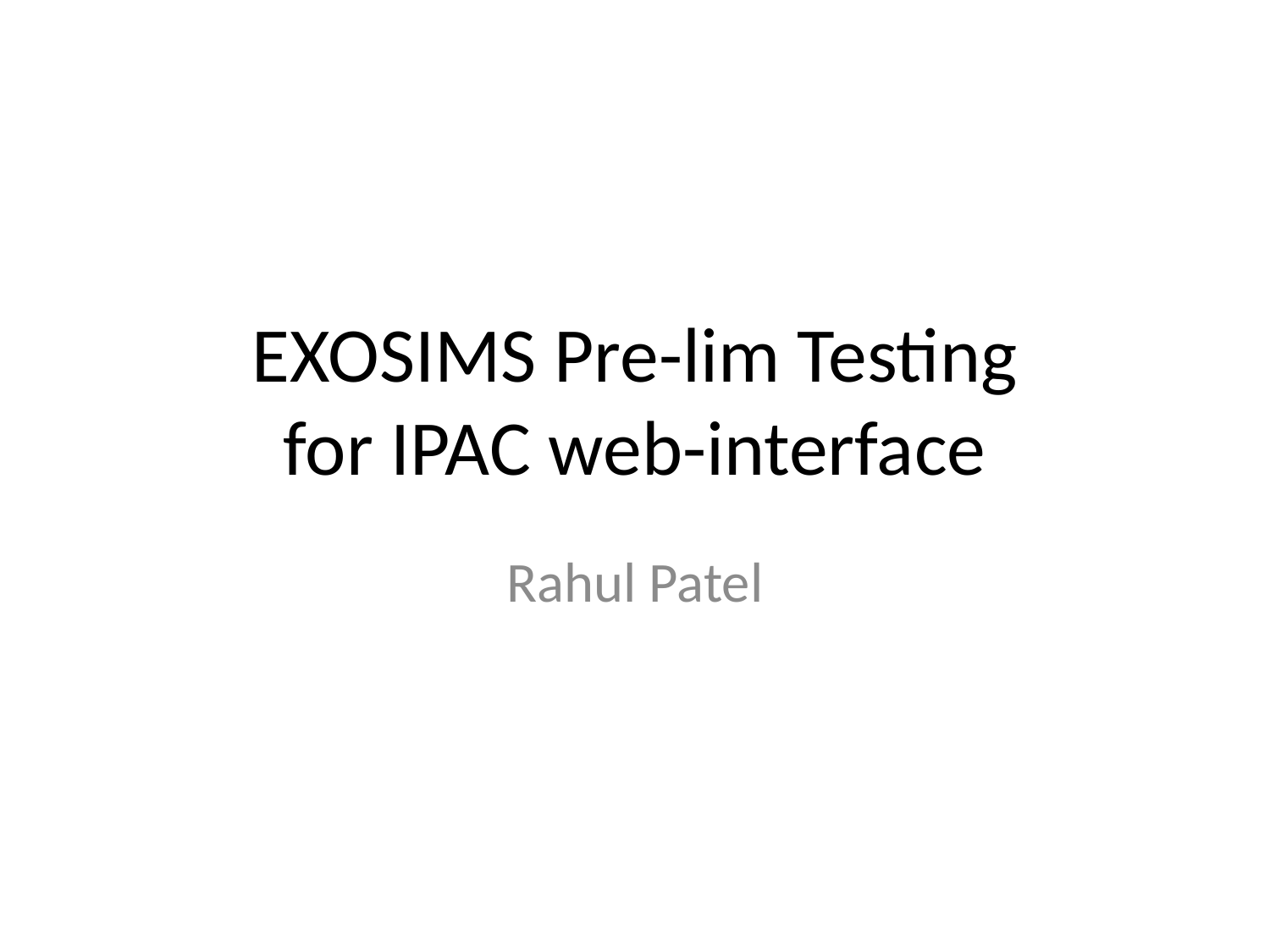

# EXOSIMS Pre-lim Testing for IPAC web-interface
Rahul Patel